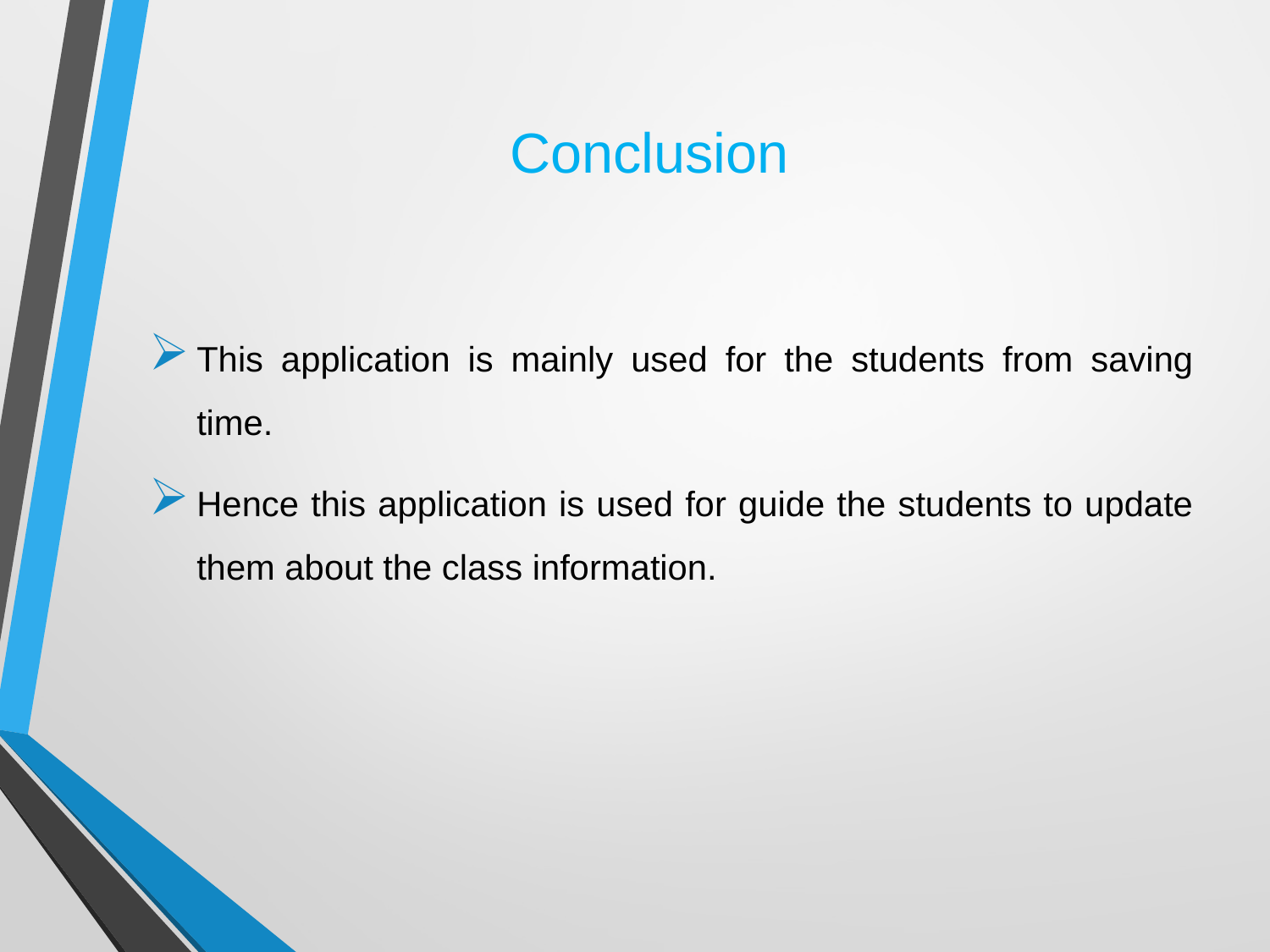

# Conclusion
This application is mainly used for the students from saving time.
Hence this application is used for guide the students to update them about the class information.